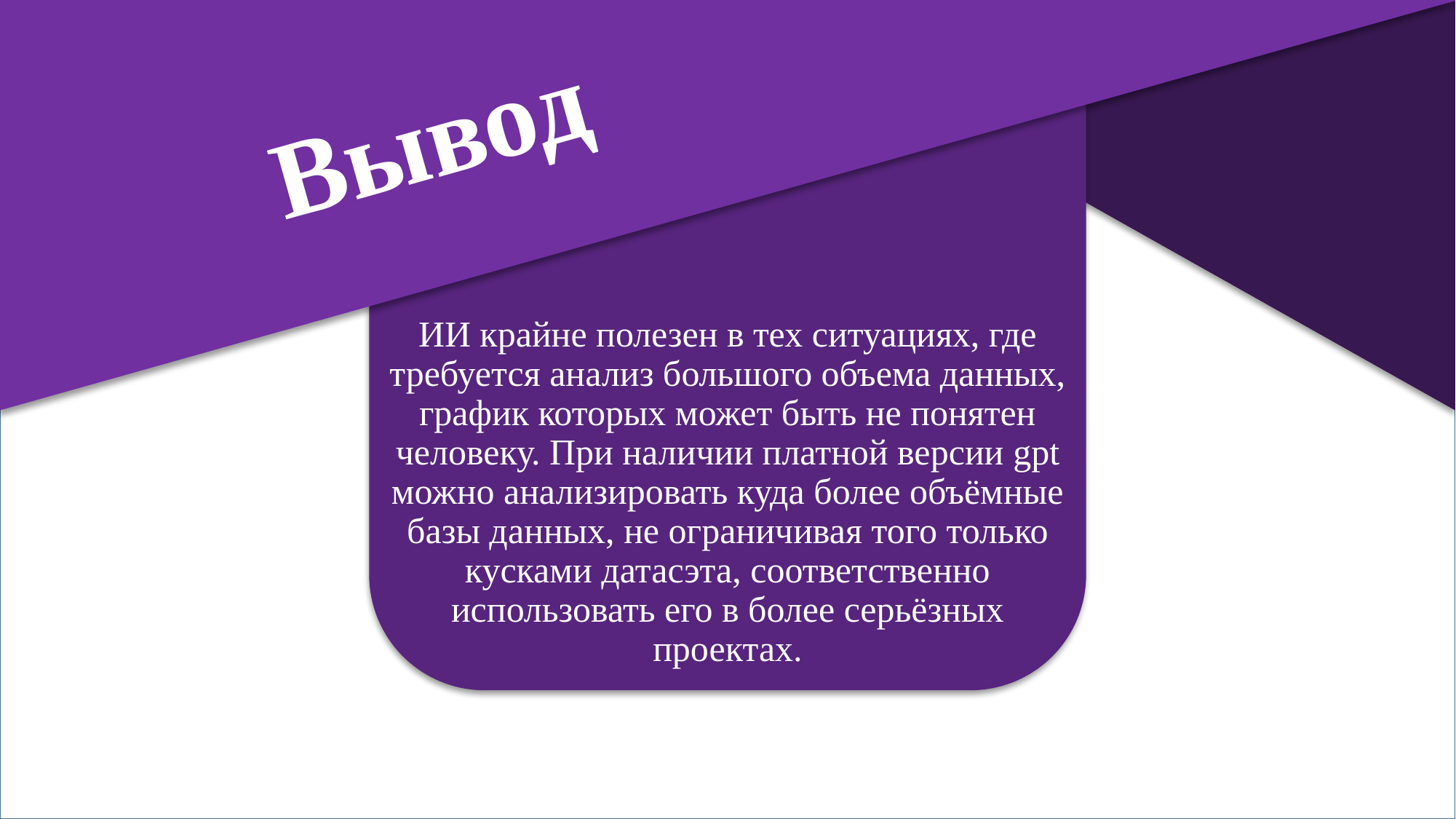

# Вывод

ИИ крайне полезен в тех ситуациях, где требуется анализ большого объема данных, график которых может быть не понятен человеку. При наличии платной версии gpt можно анализировать куда более объёмные базы данных, не ограничивая того только кусками датасэта, соответственно использовать его в более серьёзных проектах.